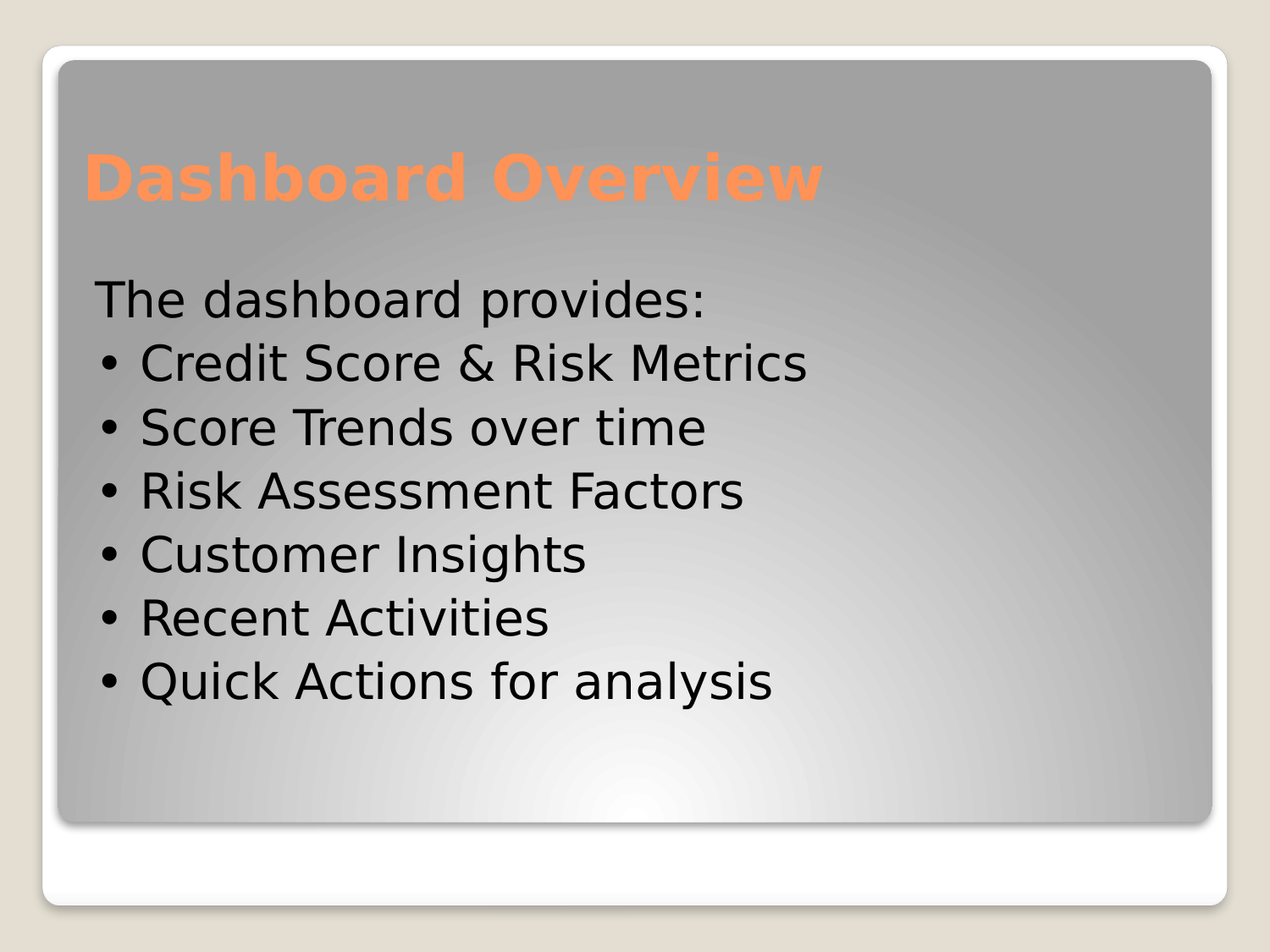

# Dashboard Overview
The dashboard provides:
• Credit Score & Risk Metrics
• Score Trends over time
• Risk Assessment Factors
• Customer Insights
• Recent Activities
• Quick Actions for analysis